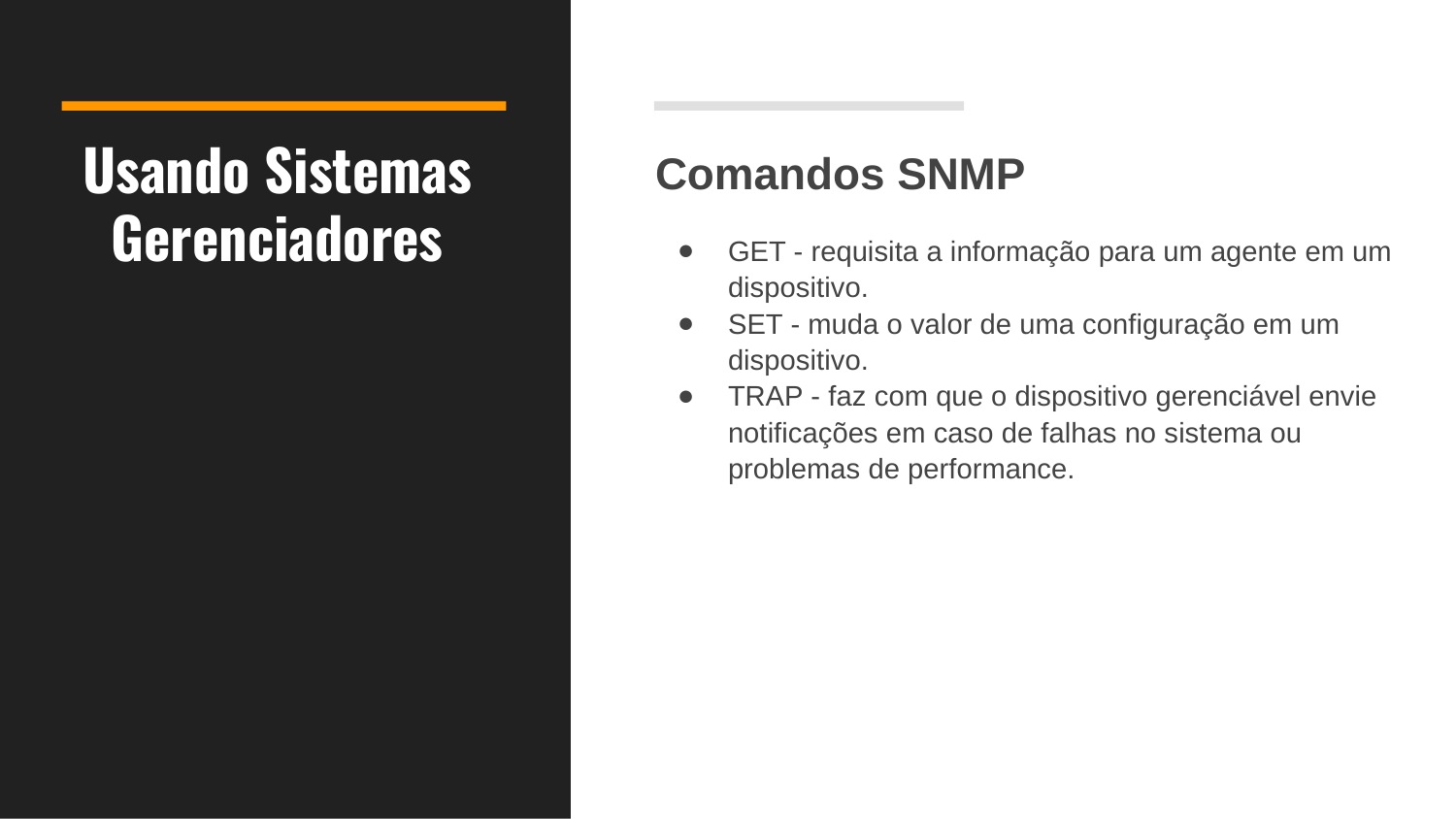

# Usando Sistemas Gerenciadores

Comandos SNMP
GET - requisita a informação para um agente em um dispositivo.
SET - muda o valor de uma configuração em um dispositivo.
TRAP - faz com que o dispositivo gerenciável envie notificações em caso de falhas no sistema ou problemas de performance.